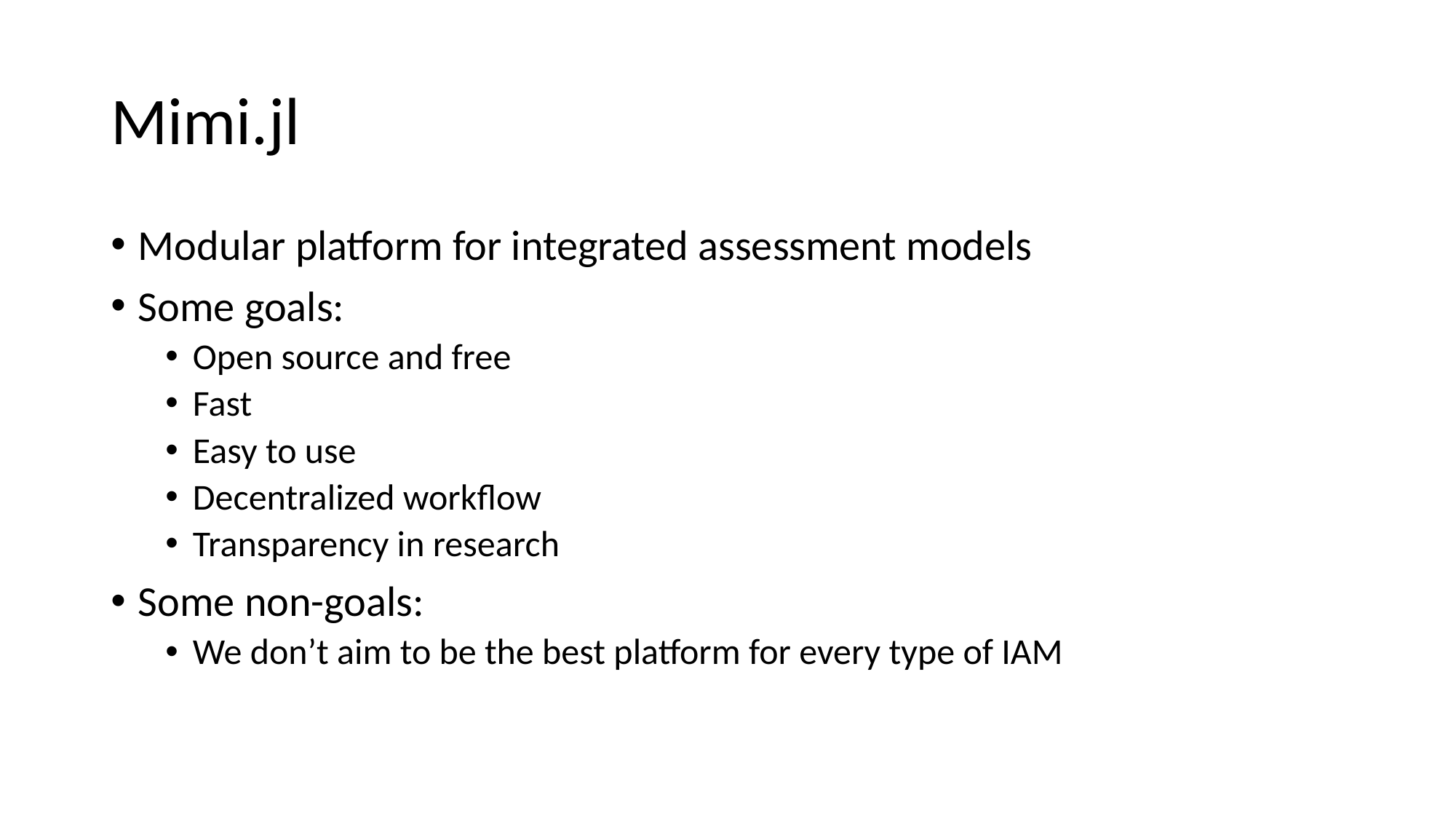

# Mimi.jl
Modular platform for integrated assessment models
Some goals:
Open source and free
Fast
Easy to use
Decentralized workflow
Transparency in research
Some non-goals:
We don’t aim to be the best platform for every type of IAM